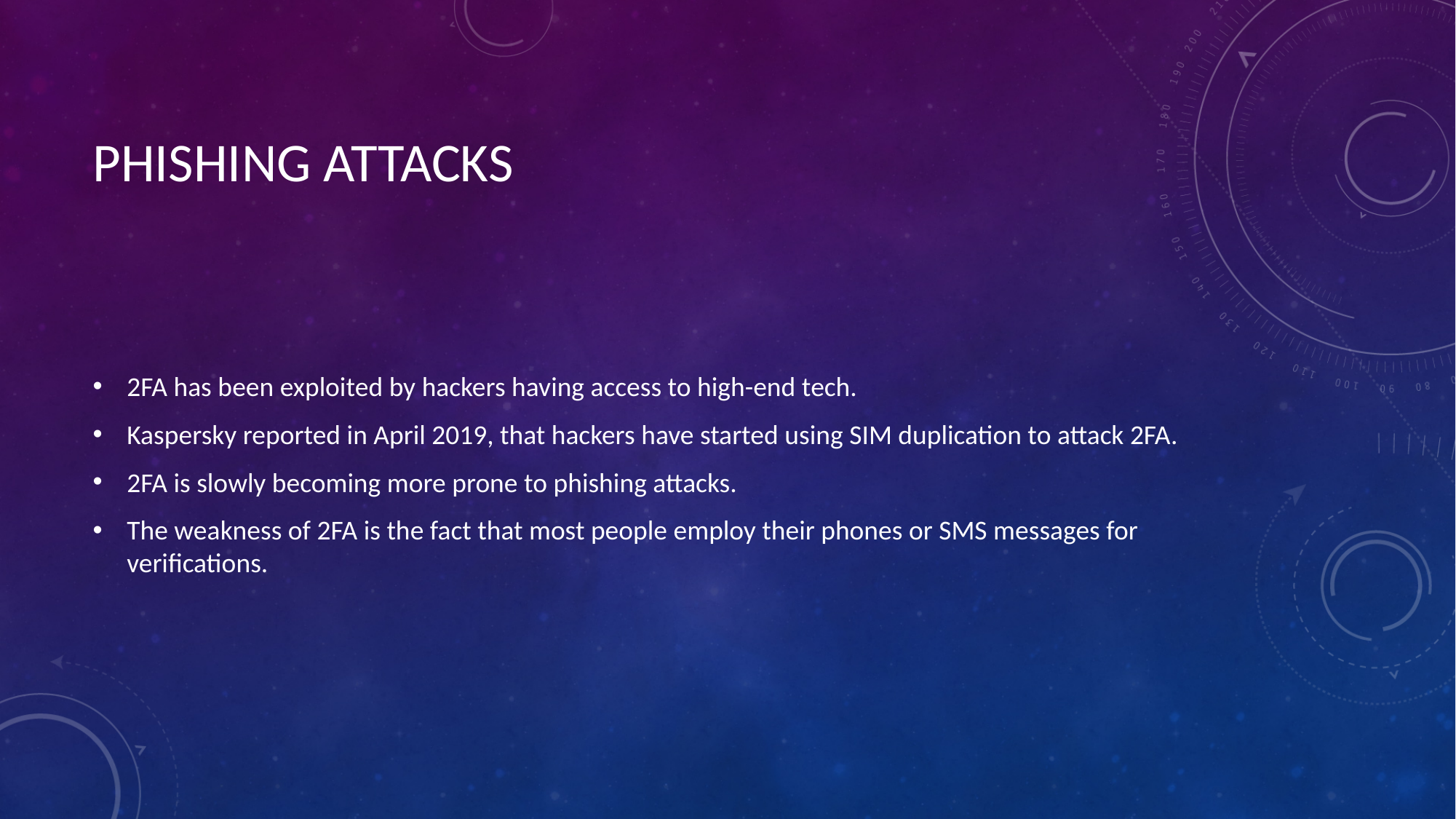

# Phishing Attacks
2FA has been exploited by hackers having access to high-end tech.
Kaspersky reported in April 2019, that hackers have started using SIM duplication to attack 2FA.
2FA is slowly becoming more prone to phishing attacks.
The weakness of 2FA is the fact that most people employ their phones or SMS messages for verifications.